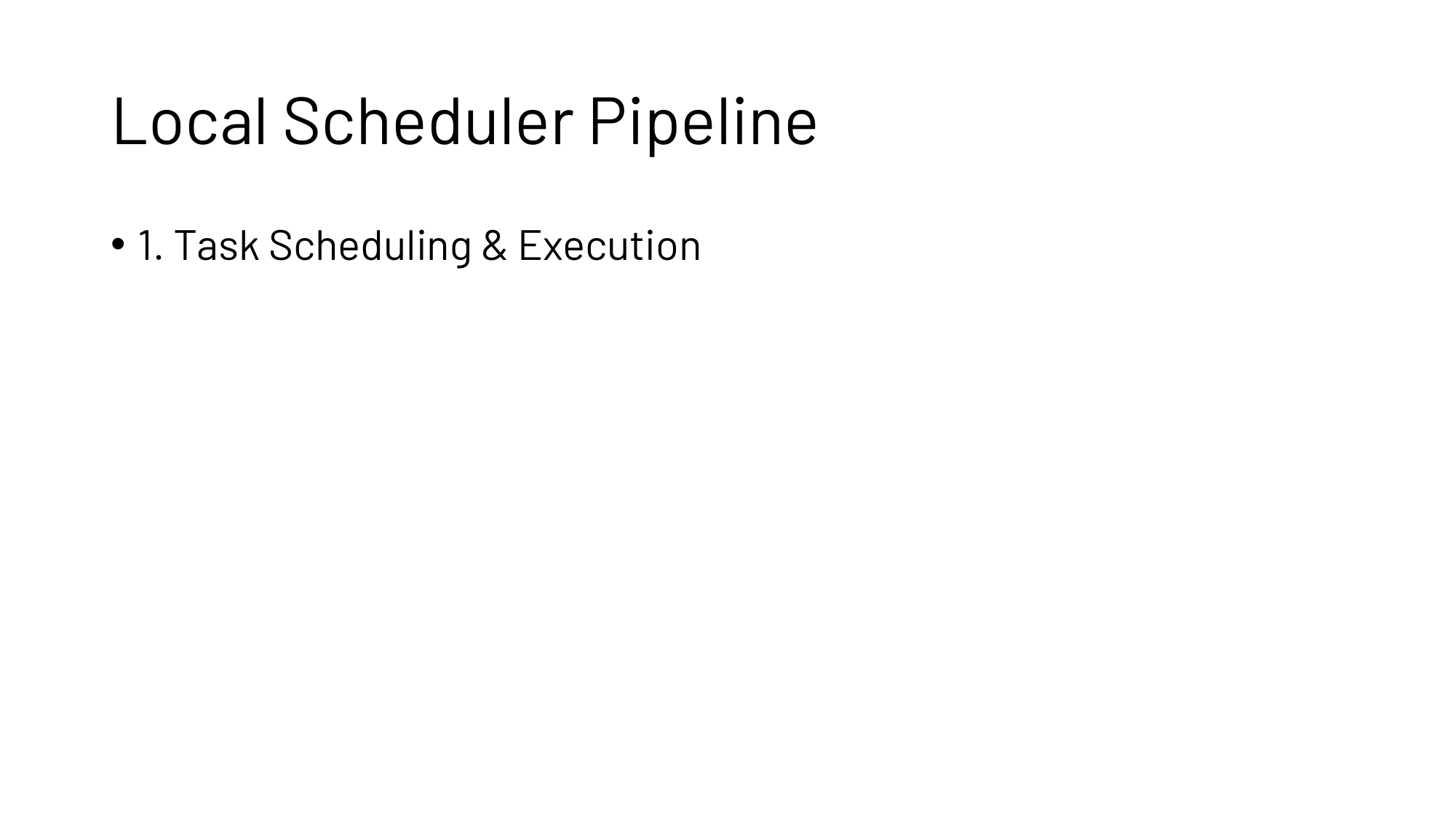

# Local Scheduler Pipeline
1. Task Scheduling & Execution